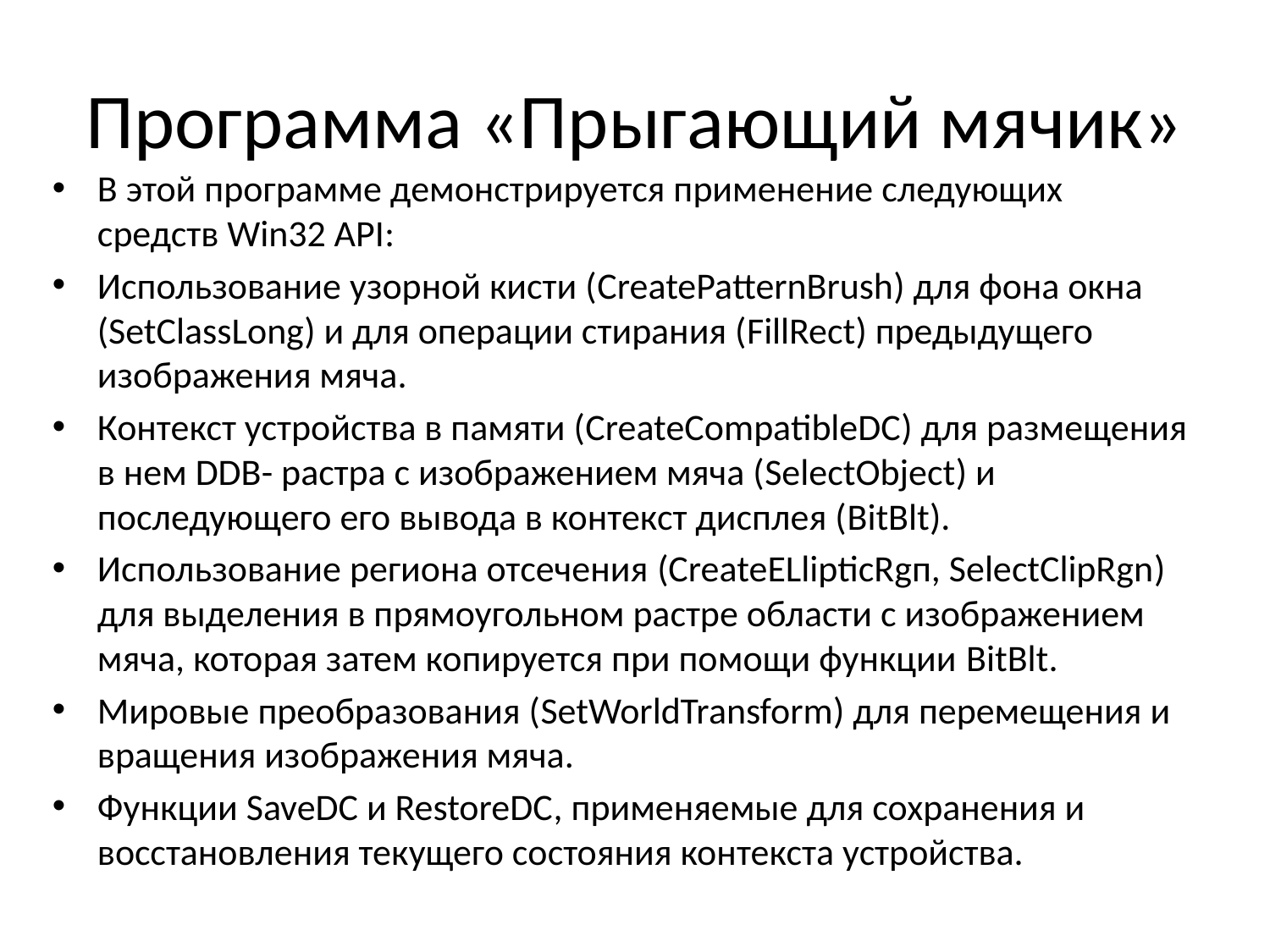

# Программа «Прыгающий мячик»
В этой программе демонстрируется применение следующих средств Win32 API:
Использование узорной кисти (CreatePatternBrush) для фона окна (SetClassLong) и для операции стирания (FillRect) предыдущего изображения мяча.
Контекст устройства в памяти (CreateCompatibleDC) для размещения в нем DDB- растра с изображением мяча (SelectObject) и последующего его вывода в контекст дисплея (BitBlt).
Использование региона отсечения (CreateЕLliptiсRgп, SelectClipRgn) для выделения в прямоугольном растре области с изображением мяча, которая затем копируется при помощи функции BitBlt.
Мировые преобразования (SetWorldTransform) для перемещения и вращения изображения мяча.
Функции SaveDC и RestoreDC, применяемые для сохранения и восстановления текущего состояния контекста устройства.